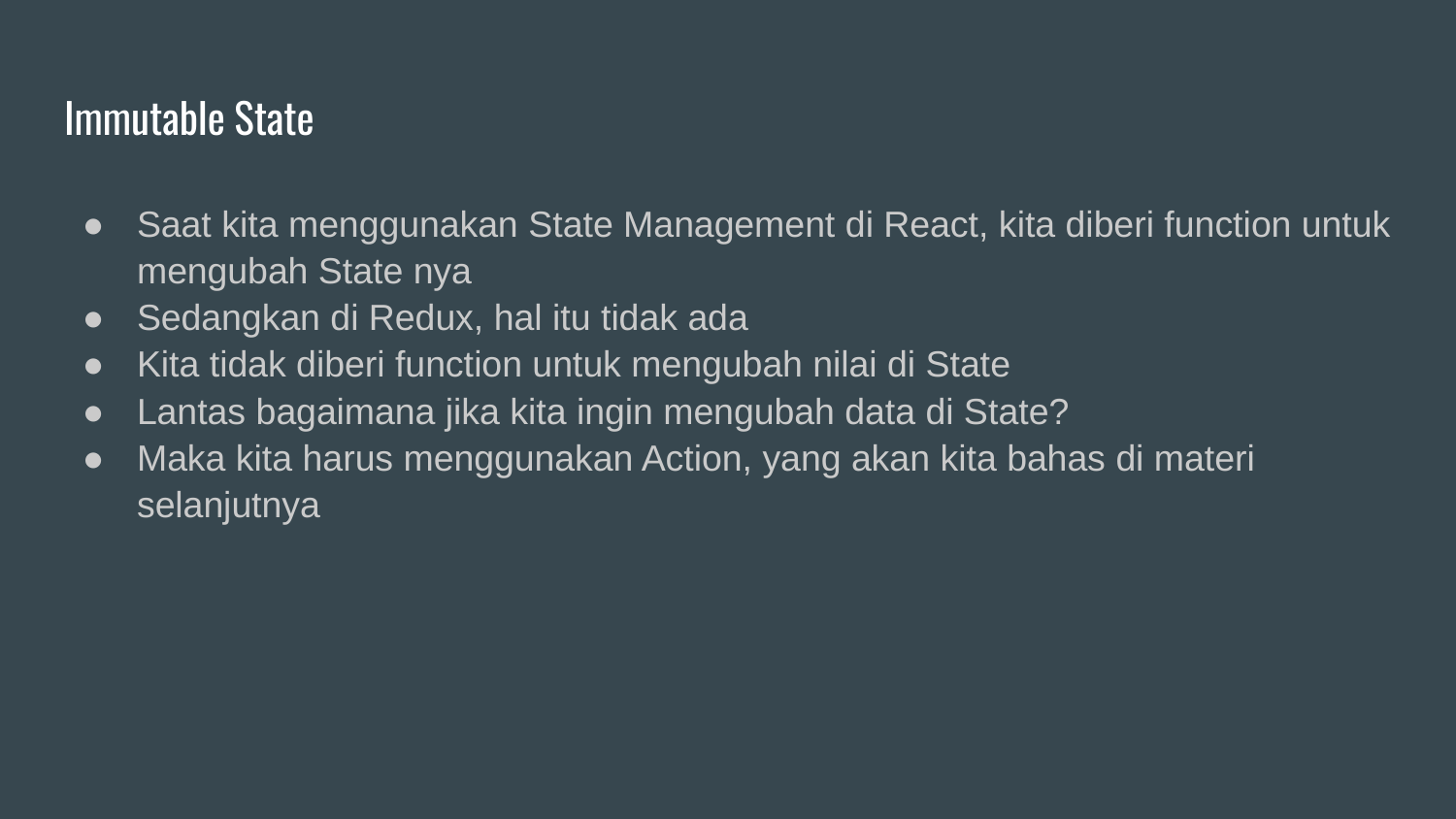

# Immutable State
Saat kita menggunakan State Management di React, kita diberi function untuk mengubah State nya
Sedangkan di Redux, hal itu tidak ada
Kita tidak diberi function untuk mengubah nilai di State
Lantas bagaimana jika kita ingin mengubah data di State?
Maka kita harus menggunakan Action, yang akan kita bahas di materi selanjutnya